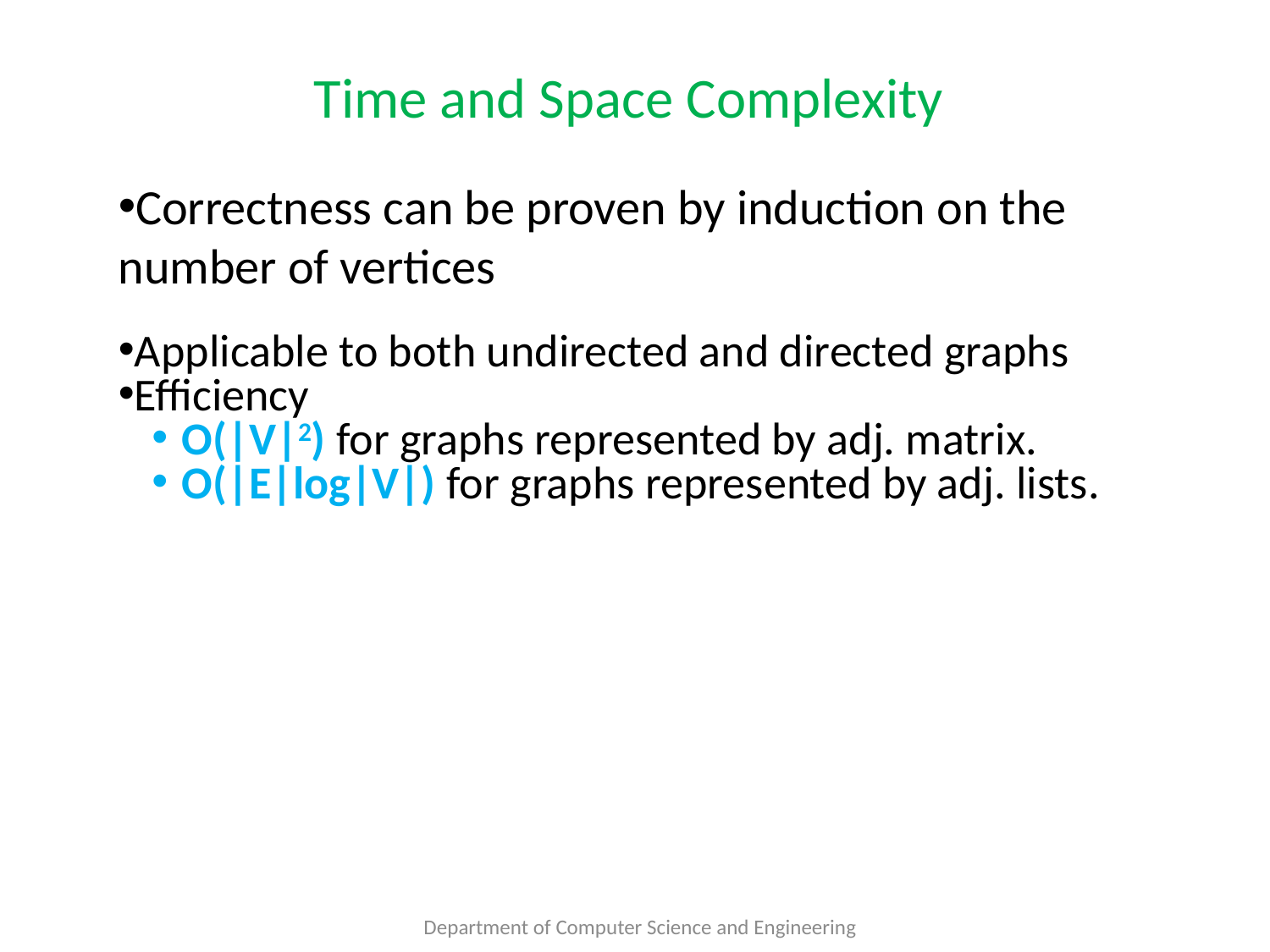

# Time and Space Complexity
Correctness can be proven by induction on the number of vertices

Applicable to both undirected and directed graphs
Efficiency
O(|V|2) for graphs represented by adj. matrix.
O(|E|log|V|) for graphs represented by adj. lists.

Department of Computer Science and Engineering